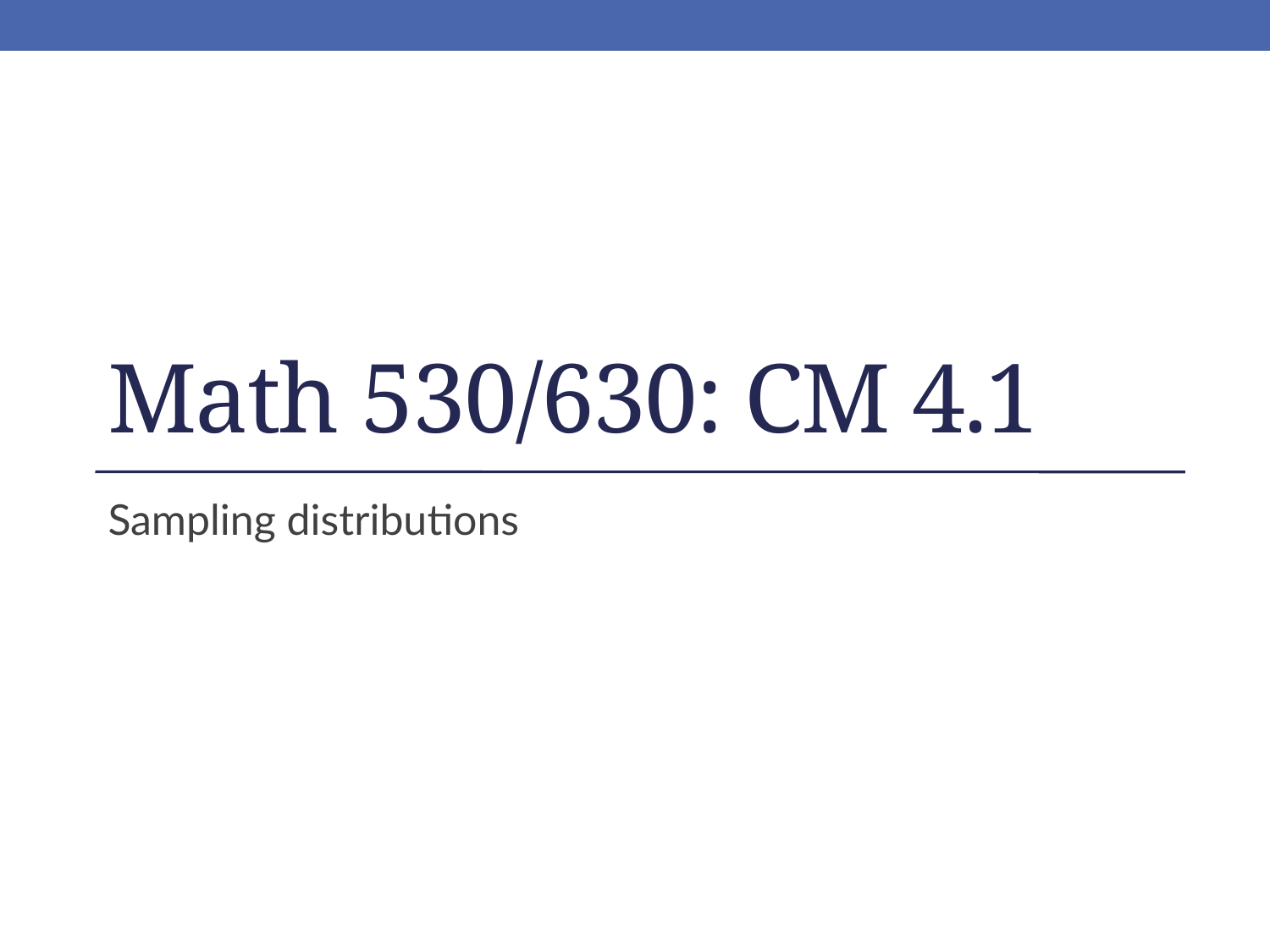

# Math 530/630: CM 4.1
Sampling distributions